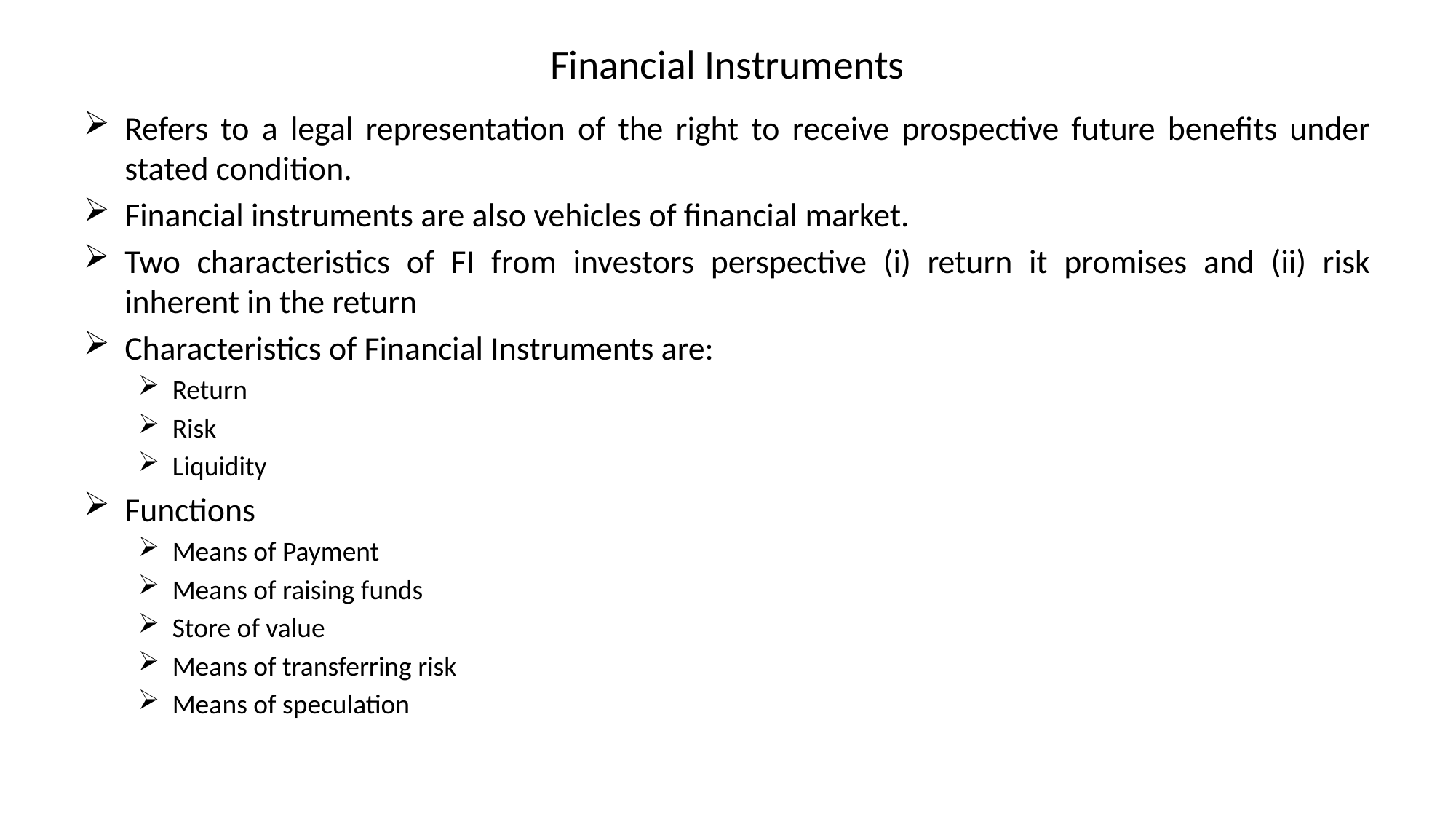

# Financial Instruments
Refers to a legal representation of the right to receive prospective future benefits under stated condition.
Financial instruments are also vehicles of financial market.
Two characteristics of FI from investors perspective (i) return it promises and (ii) risk inherent in the return
Characteristics of Financial Instruments are:
Return
Risk
Liquidity
Functions
Means of Payment
Means of raising funds
Store of value
Means of transferring risk
Means of speculation